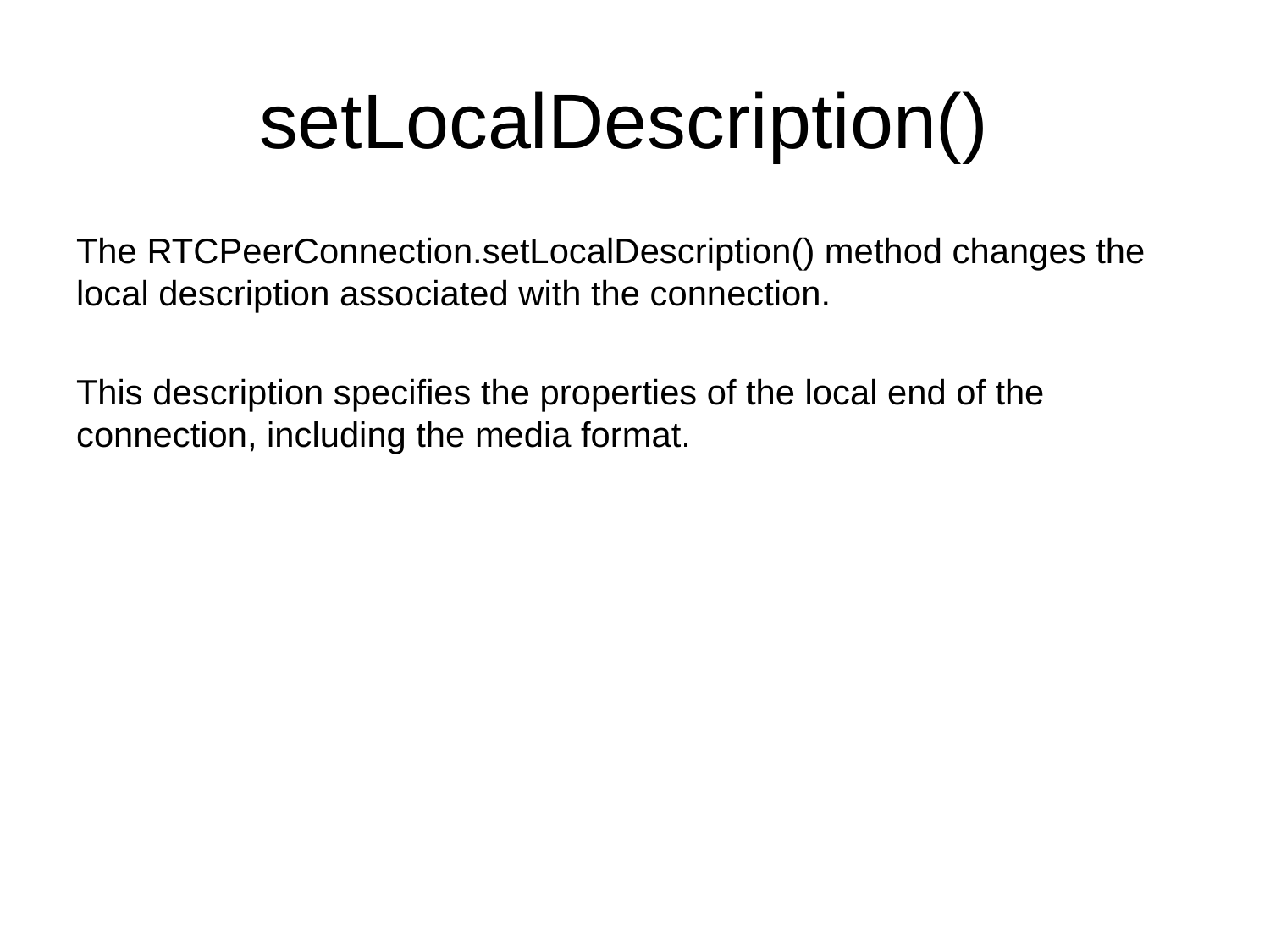

# setLocalDescription()
The RTCPeerConnection.setLocalDescription() method changes the local description associated with the connection.

This description specifies the properties of the local end of the connection, including the media format.